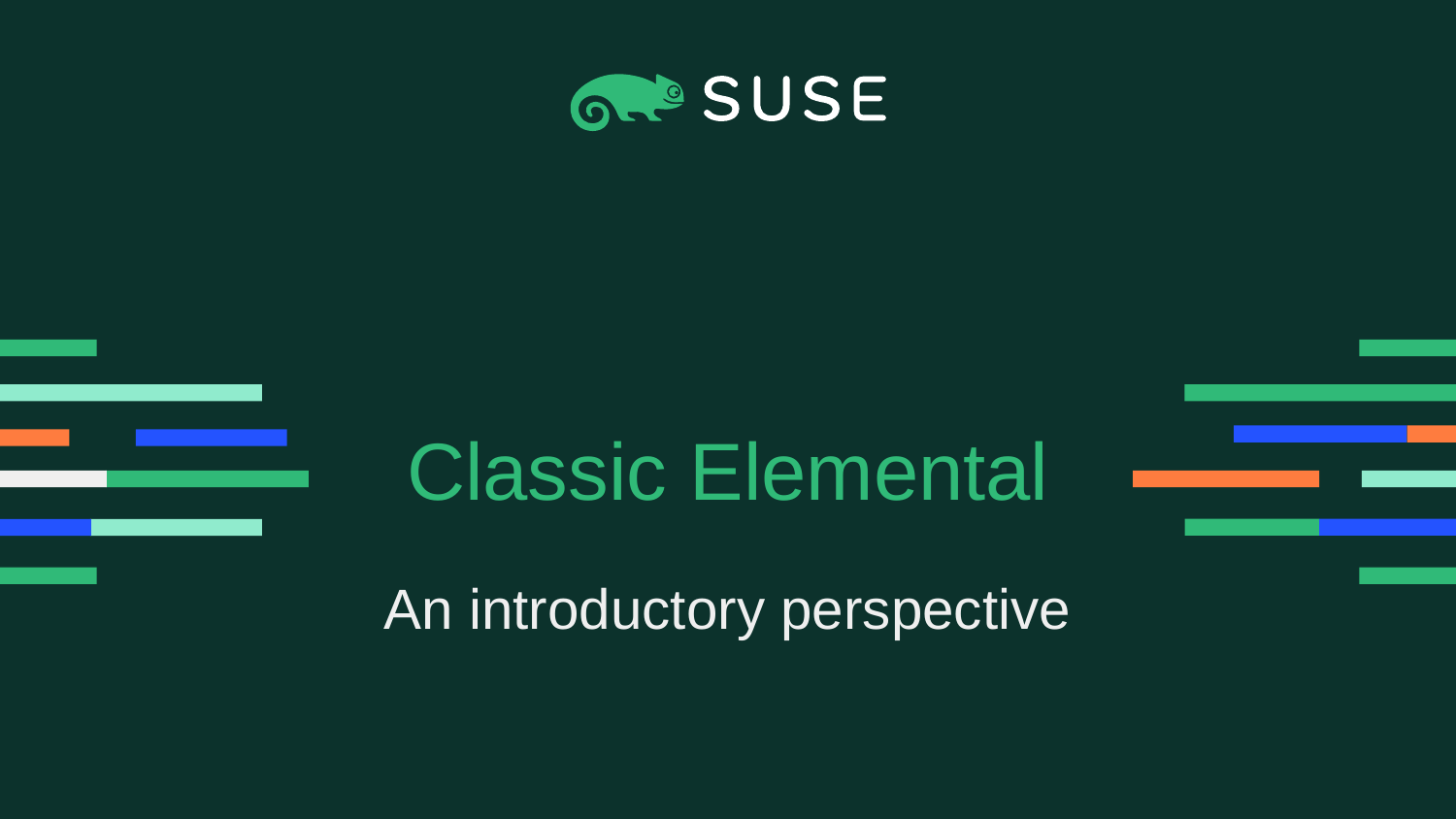

# Classic Elemental
An introductory perspective
1